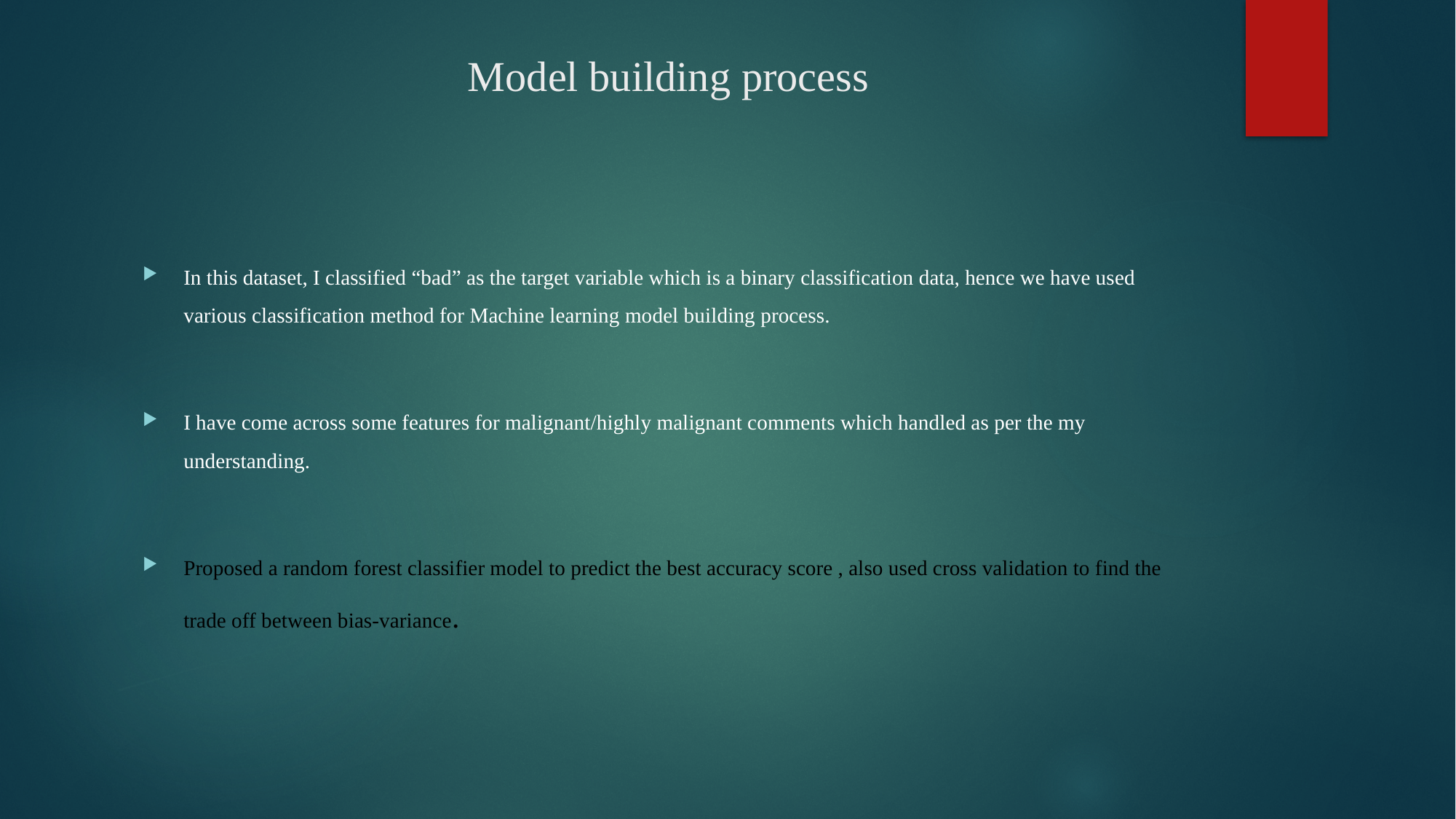

# Model building process
In this dataset, I classified “bad” as the target variable which is a binary classification data, hence we have used various classification method for Machine learning model building process.

I have come across some features for malignant/highly malignant comments which handled as per the my understanding.

Proposed a random forest classifier model to predict the best accuracy score , also used cross validation to find the trade off between bias-variance.